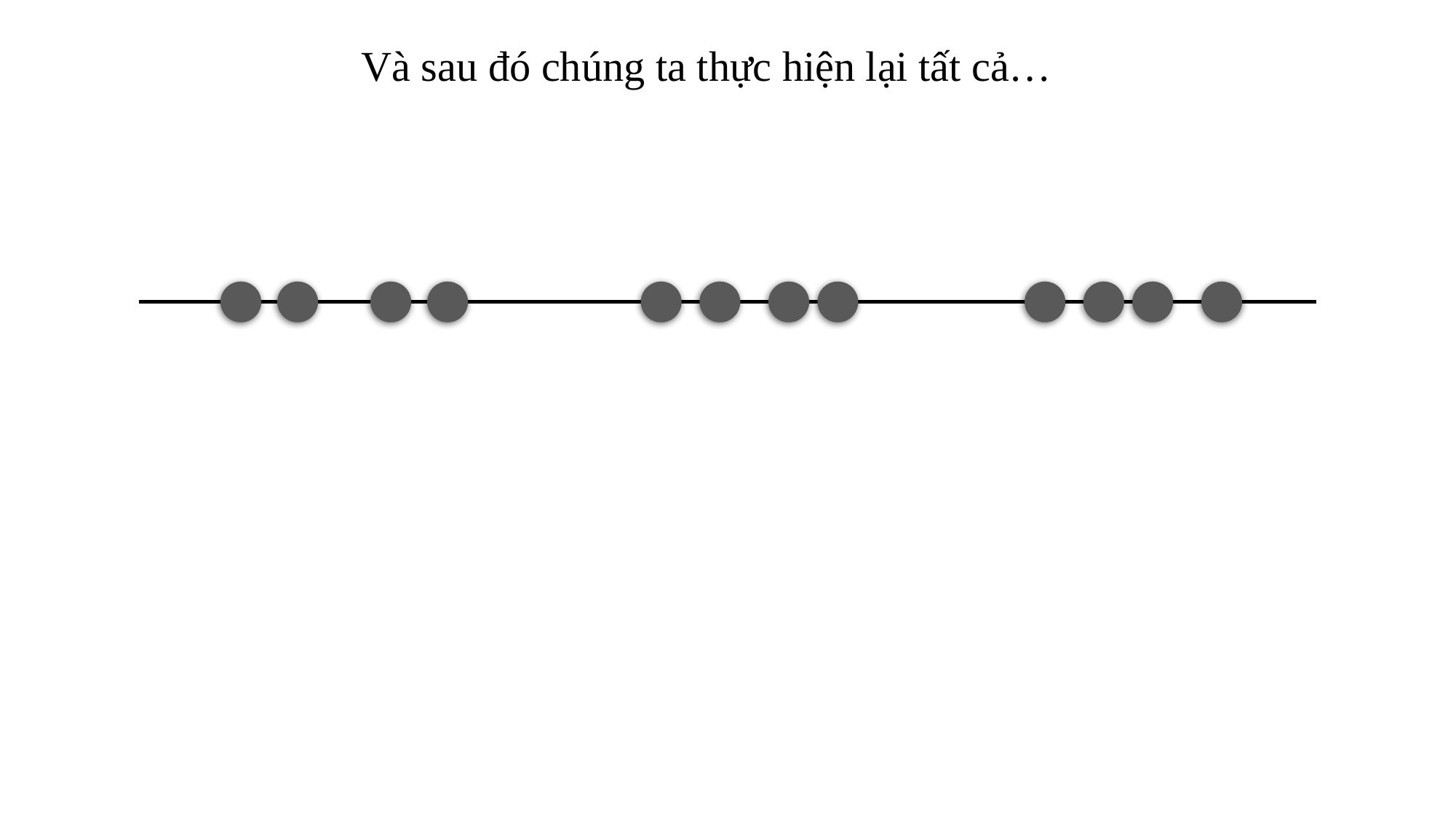

Và sau đó chúng ta thực hiện lại tất cả…